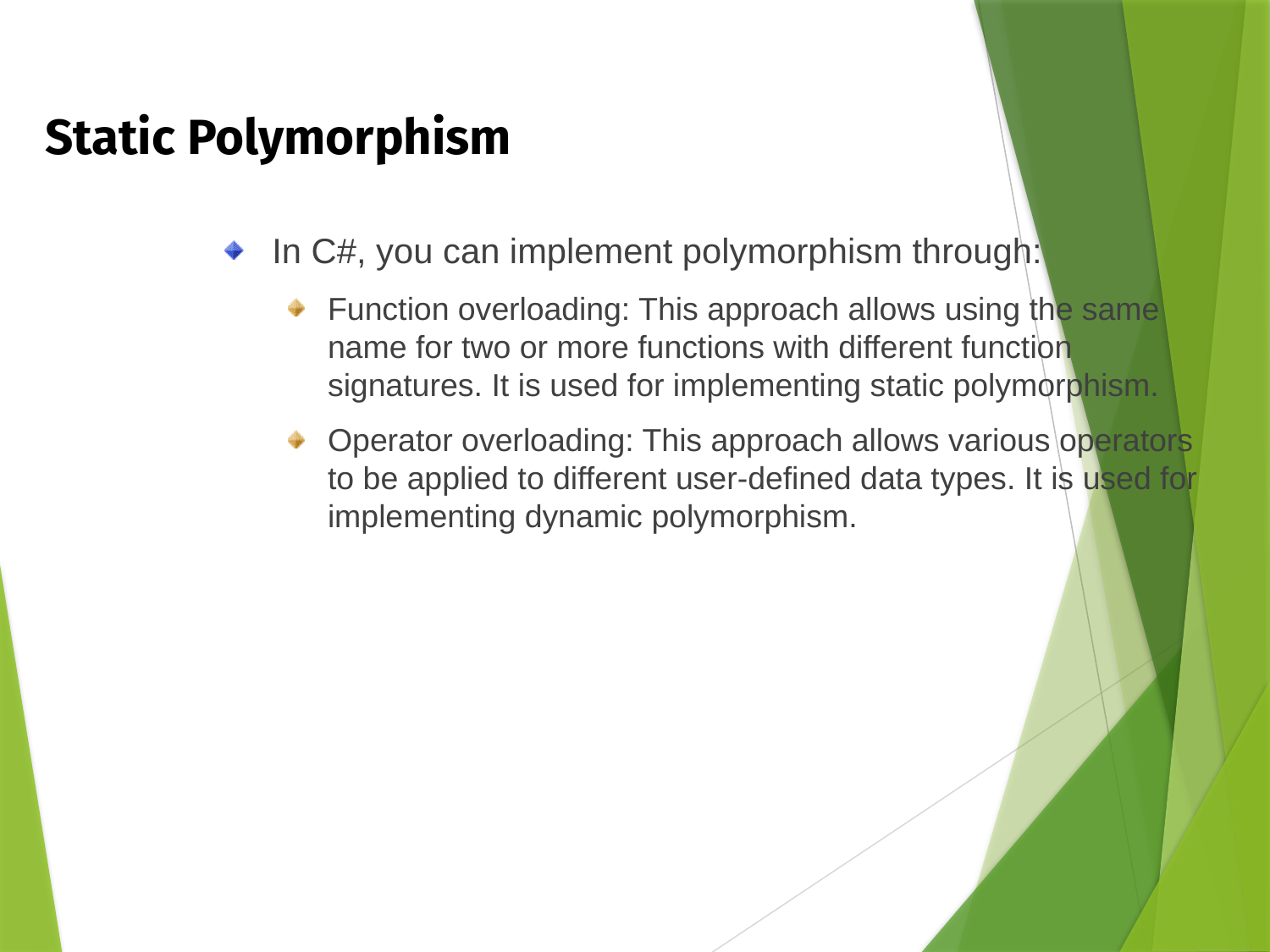

Static Polymorphism
In C#, you can implement polymorphism through:
Function overloading: This approach allows using the same name for two or more functions with different function signatures. It is used for implementing static polymorphism.
Operator overloading: This approach allows various operators to be applied to different user-defined data types. It is used for implementing dynamic polymorphism.